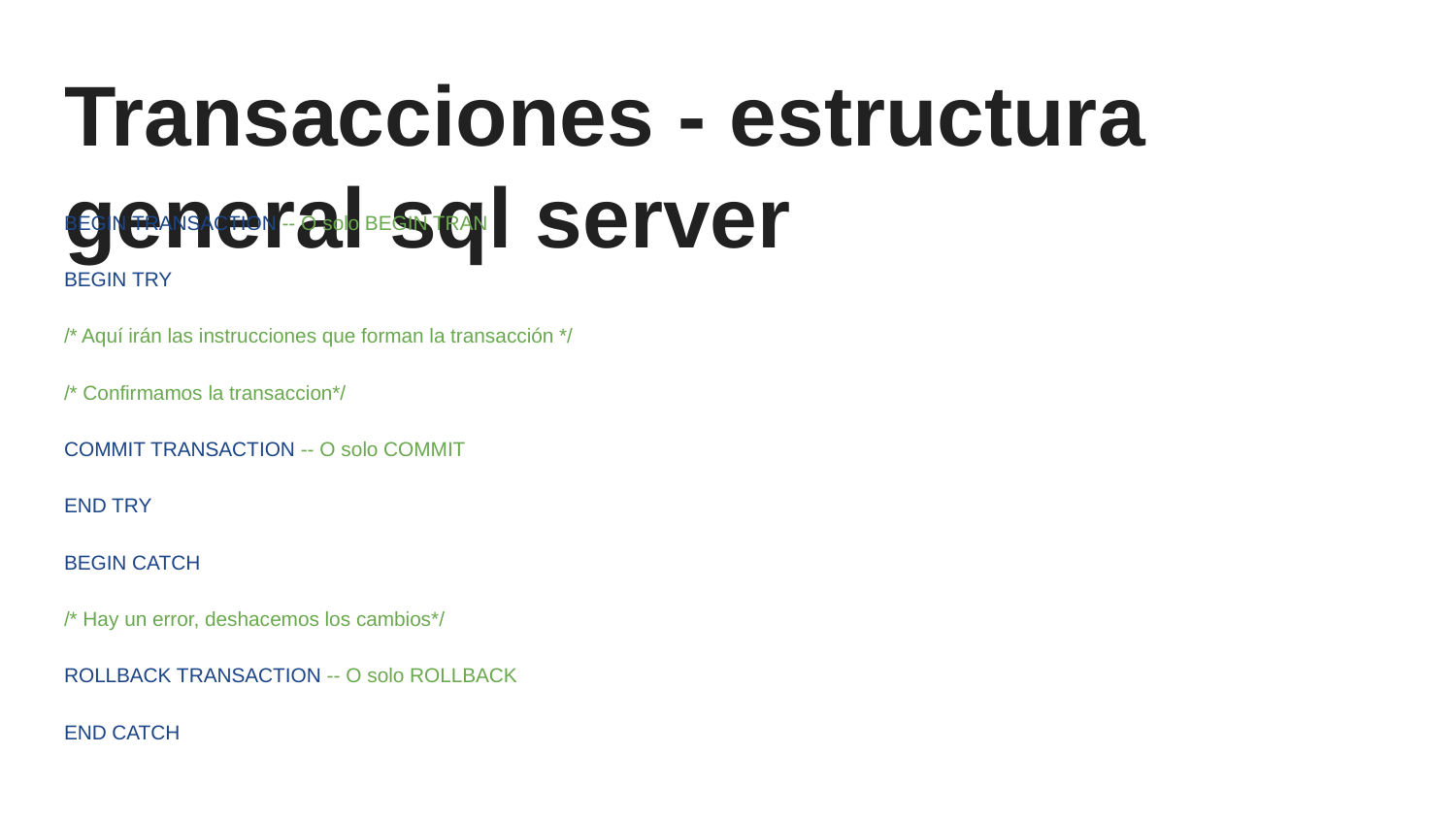

# Transacciones - estructura general sql server
BEGIN TRANSACTION -- O solo BEGIN TRAN
BEGIN TRY
/* Aquí irán las instrucciones que forman la transacción */
/* Confirmamos la transaccion*/
COMMIT TRANSACTION -- O solo COMMIT
END TRY
BEGIN CATCH
/* Hay un error, deshacemos los cambios*/
ROLLBACK TRANSACTION -- O solo ROLLBACK
END CATCH